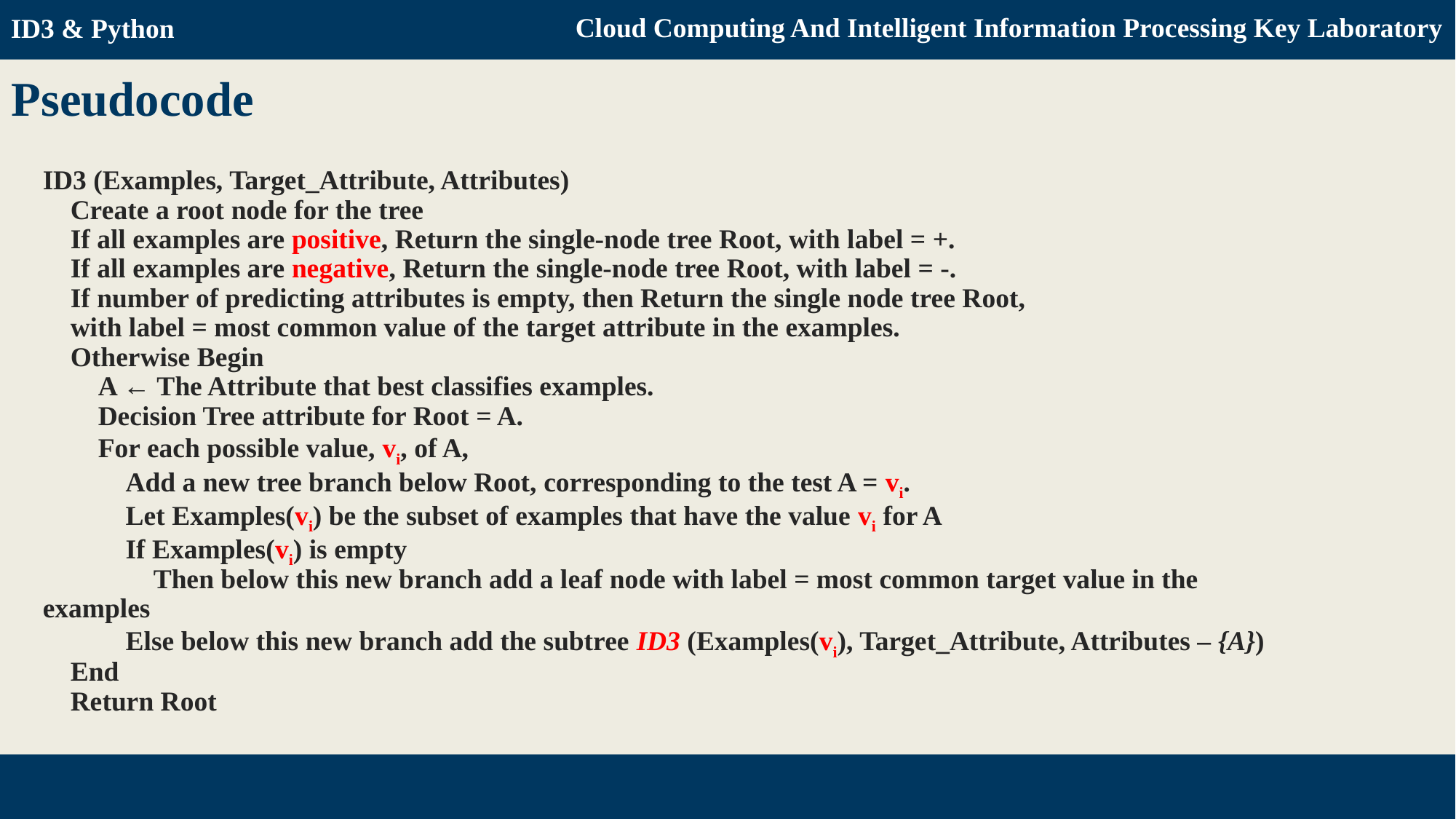

ID3 & Python
Cloud Computing And Intelligent Information Processing Key Laboratory
Pseudocode
ID3 (Examples, Target_Attribute, Attributes)
    Create a root node for the tree
    If all examples are positive, Return the single-node tree Root, with label = +.
    If all examples are negative, Return the single-node tree Root, with label = -.
    If number of predicting attributes is empty, then Return the single node tree Root,
    with label = most common value of the target attribute in the examples.
    Otherwise Begin
        A ← The Attribute that best classifies examples.
        Decision Tree attribute for Root = A.
        For each possible value, vi, of A,
            Add a new tree branch below Root, corresponding to the test A = vi.
            Let Examples(vi) be the subset of examples that have the value vi for A
            If Examples(vi) is empty
                Then below this new branch add a leaf node with label = most common target value in the examples
            Else below this new branch add the subtree ID3 (Examples(vi), Target_Attribute, Attributes – {A})
    End
    Return Root

Decision Tree & Python
36